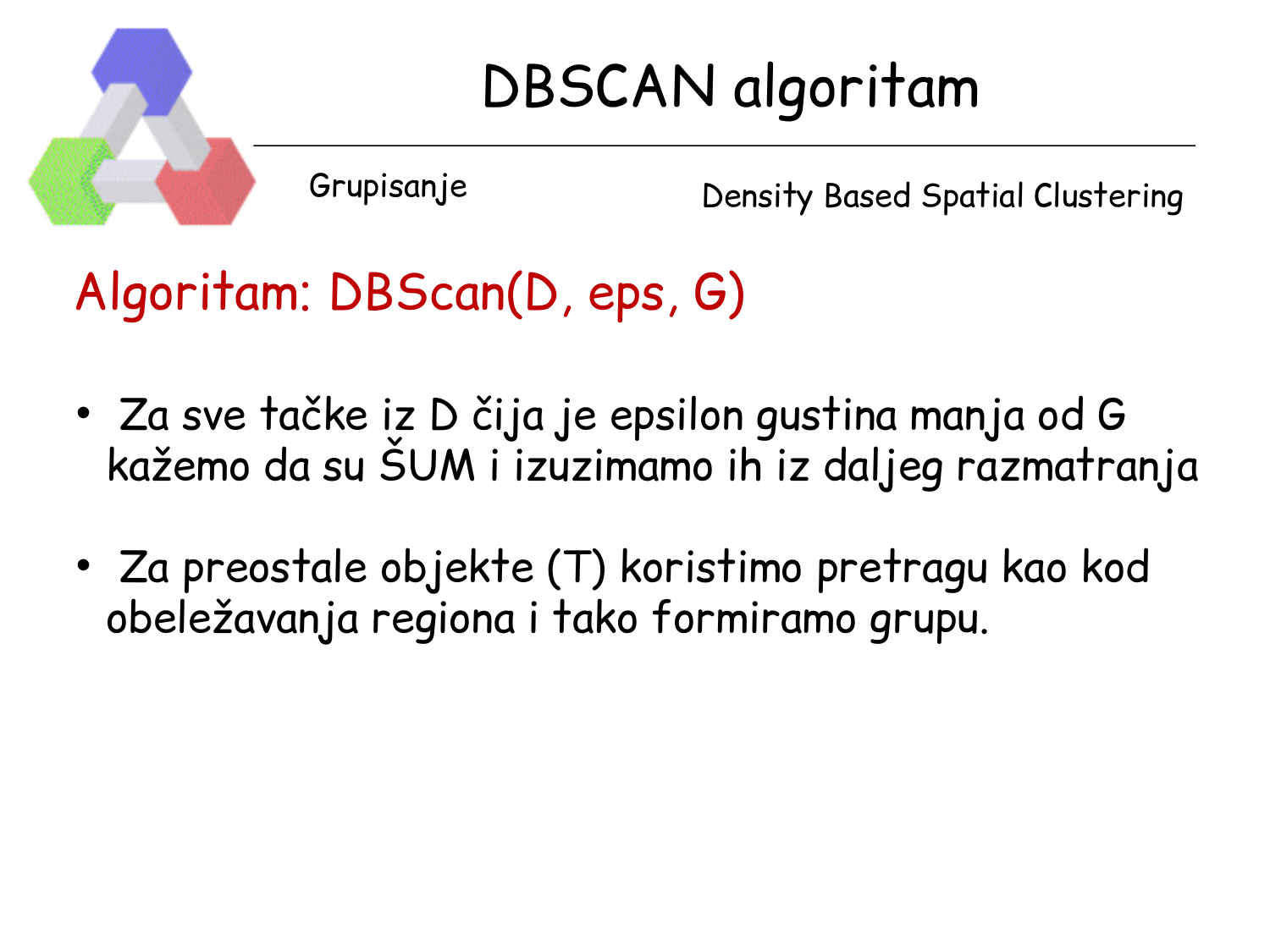

# DBSCAN algoritam

Grupisanje
Density Based Spatial Clustering

Algoritam: DBScan(D, eps, G)
 Za sve tačke iz D čija je epsilon gustina manja od G kažemo da su ŠUM i izuzimamo ih iz daljeg razmatranja

 Za preostale objekte (T) koristimo pretragu kao kod obeležavanja regiona i tako formiramo grupu.